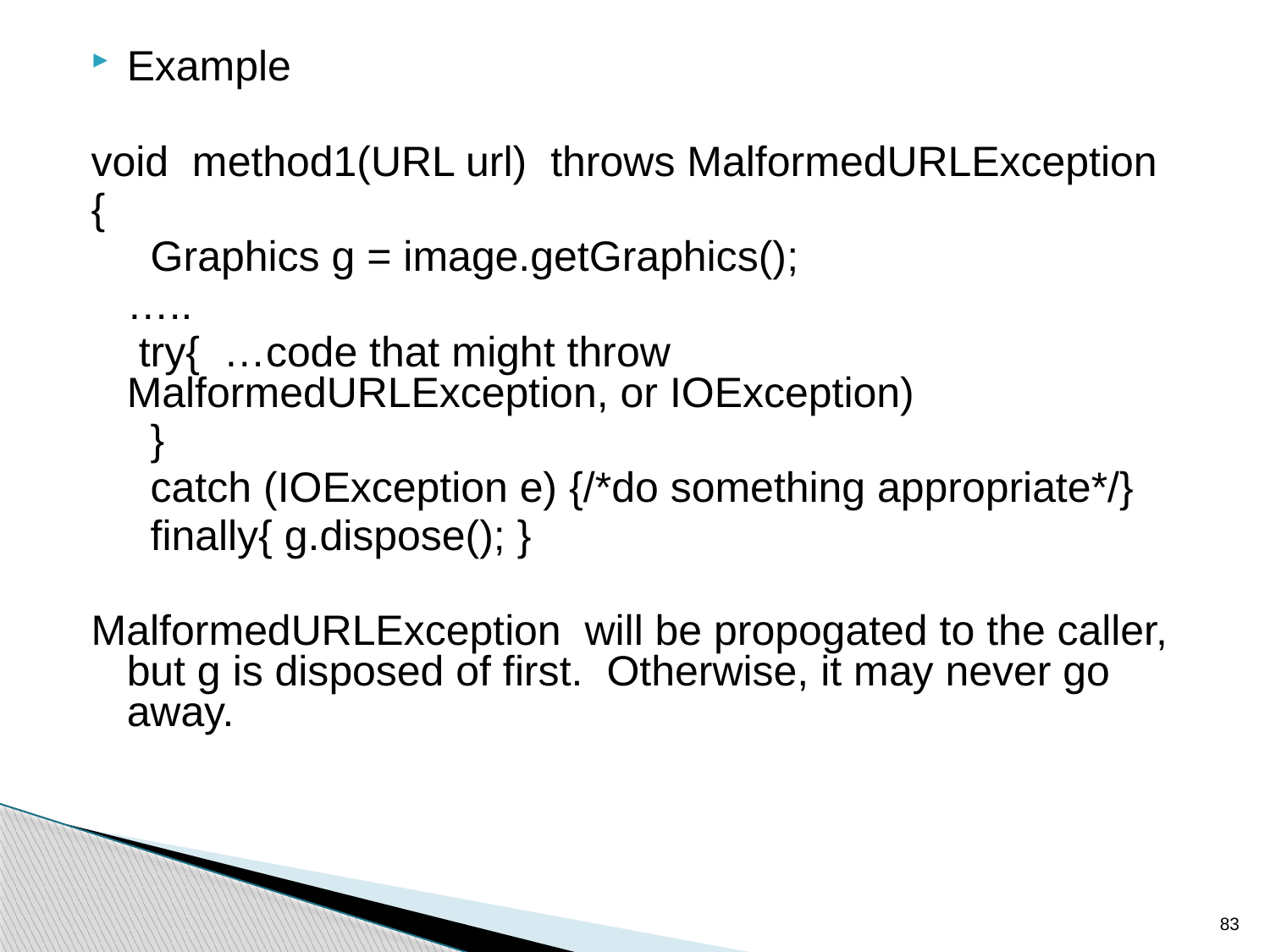

Example

void  method1(URL url)  throws MalformedURLException
{
     Graphics g = image.getGraphics();
	…..
    try{  …code that might throw 		MalformedURLException, or IOException)
     }
     catch (IOException e) {/*do something appropriate*/}
     finally{ g.dispose(); }

MalformedURLException  will be propogated to the caller, but g is disposed of first.  Otherwise, it may never go away.
83